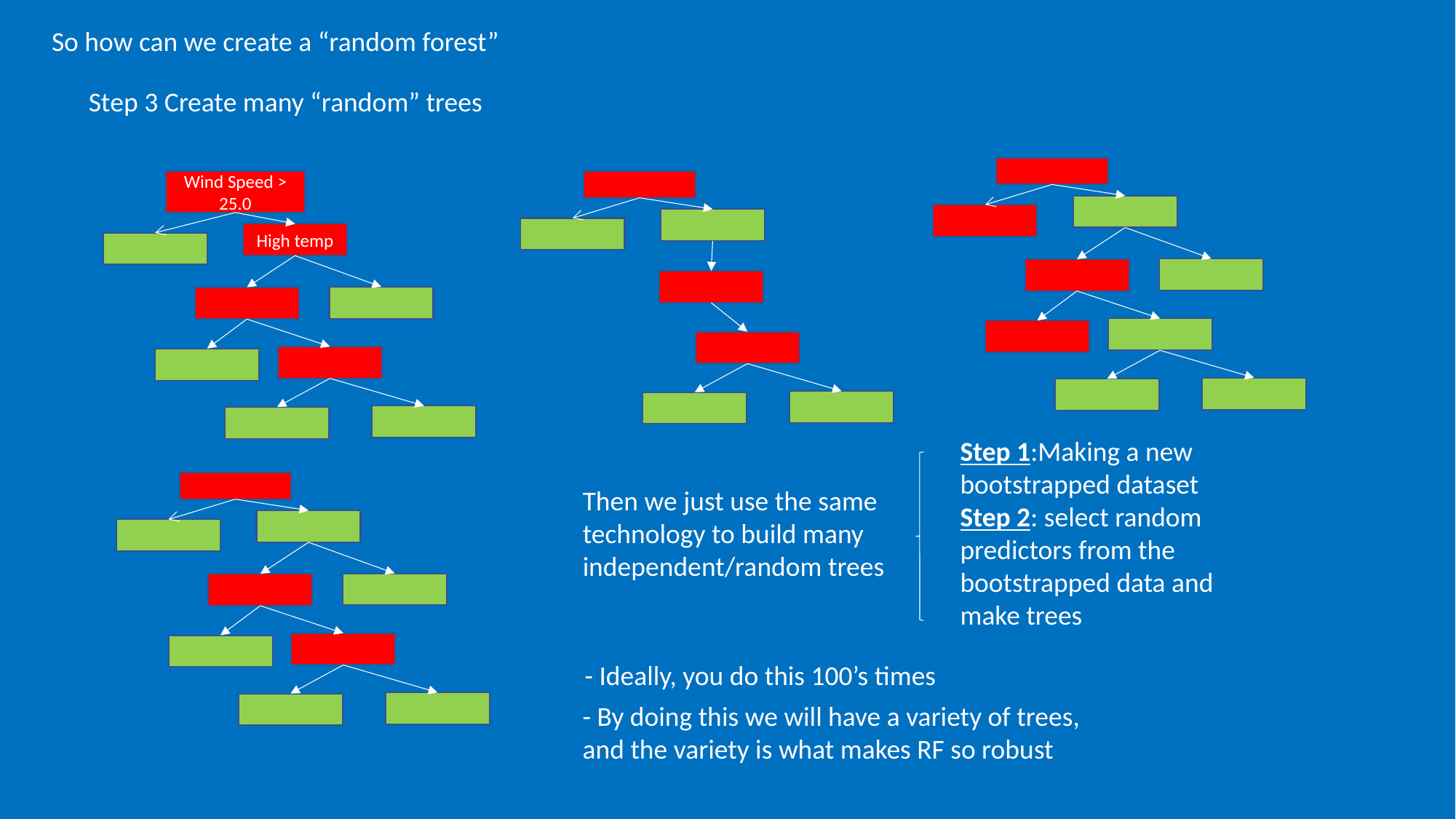

So how can we create a “random forest”
Step 3 Create many “random” trees

Wind Speed > 25.0

High temp

Step 1:Making a new bootstrapped dataset
Step 2: select random predictors from the bootstrapped data and make trees

Then we just use the same technology to build many independent/random trees

- Ideally, you do this 100’s times

- By doing this we will have a variety of trees, and the variety is what makes RF so robust